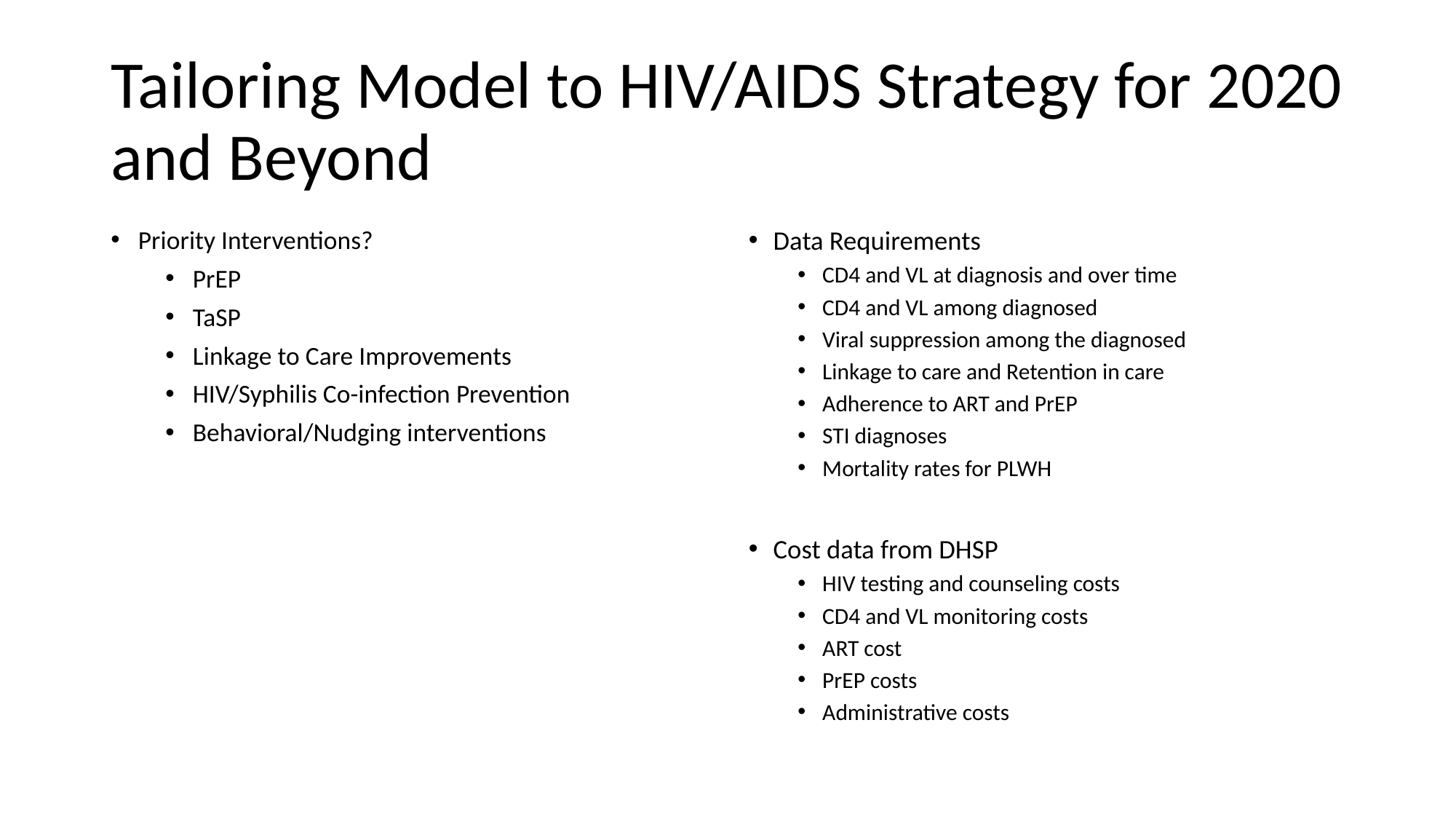

# Tailoring Model to HIV/AIDS Strategy for 2020 and Beyond
Priority Interventions?
PrEP
TaSP
Linkage to Care Improvements
HIV/Syphilis Co-infection Prevention
Behavioral/Nudging interventions

Data Requirements
CD4 and VL at diagnosis and over time
CD4 and VL among diagnosed
Viral suppression among the diagnosed
Linkage to care and Retention in care
Adherence to ART and PrEP
STI diagnoses
Mortality rates for PLWH

Cost data from DHSP
HIV testing and counseling costs
CD4 and VL monitoring costs
ART cost
PrEP costs
Administrative costs